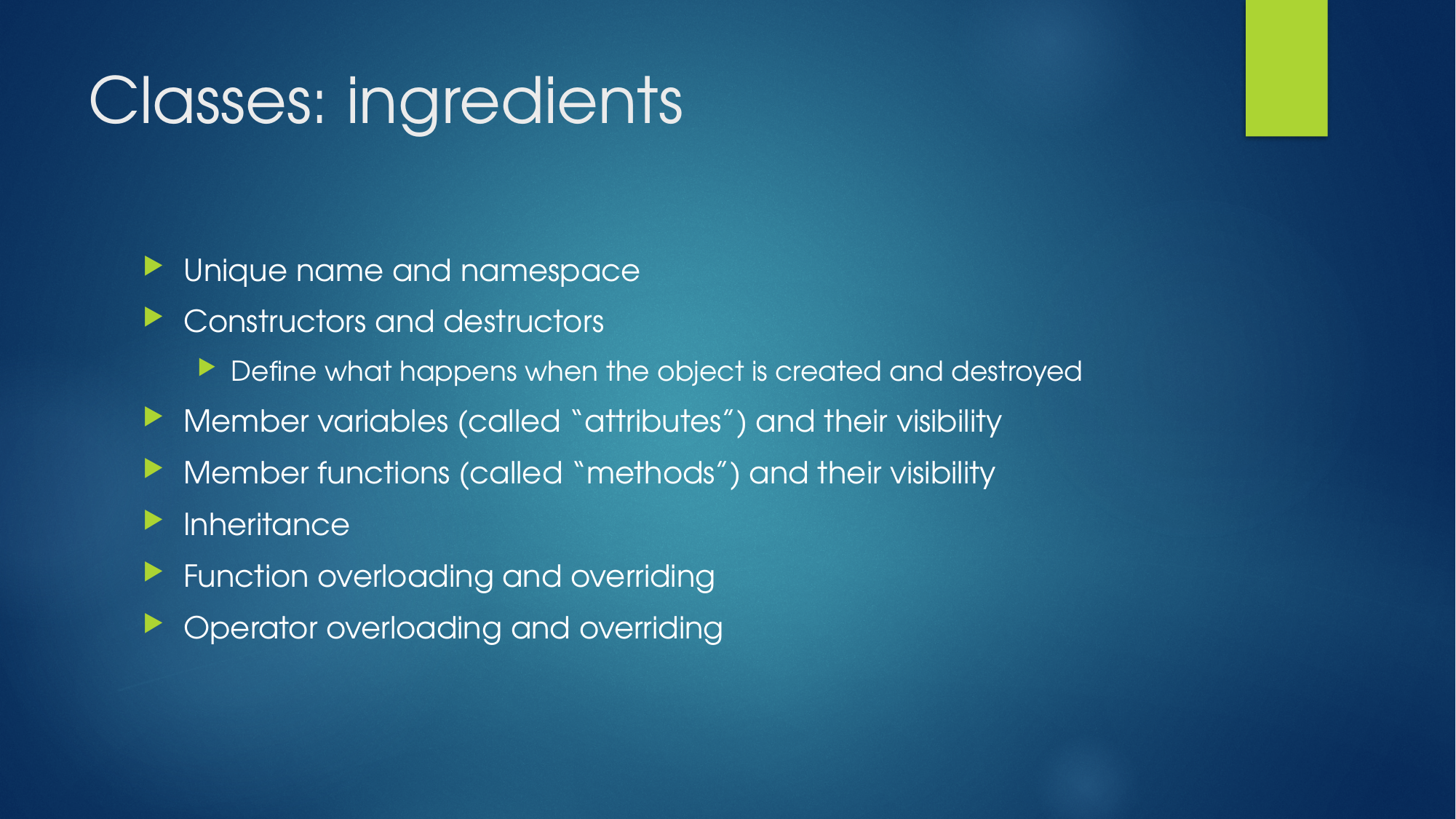

# Classes: ingredients
Unique name and namespace
Constructors and destructors
Define what happens when the object is created and destroyed
Member variables (called “attributes”) and their visibility
Member functions (called “methods”) and their visibility
Inheritance
Function overloading and overriding
Operator overloading and overriding